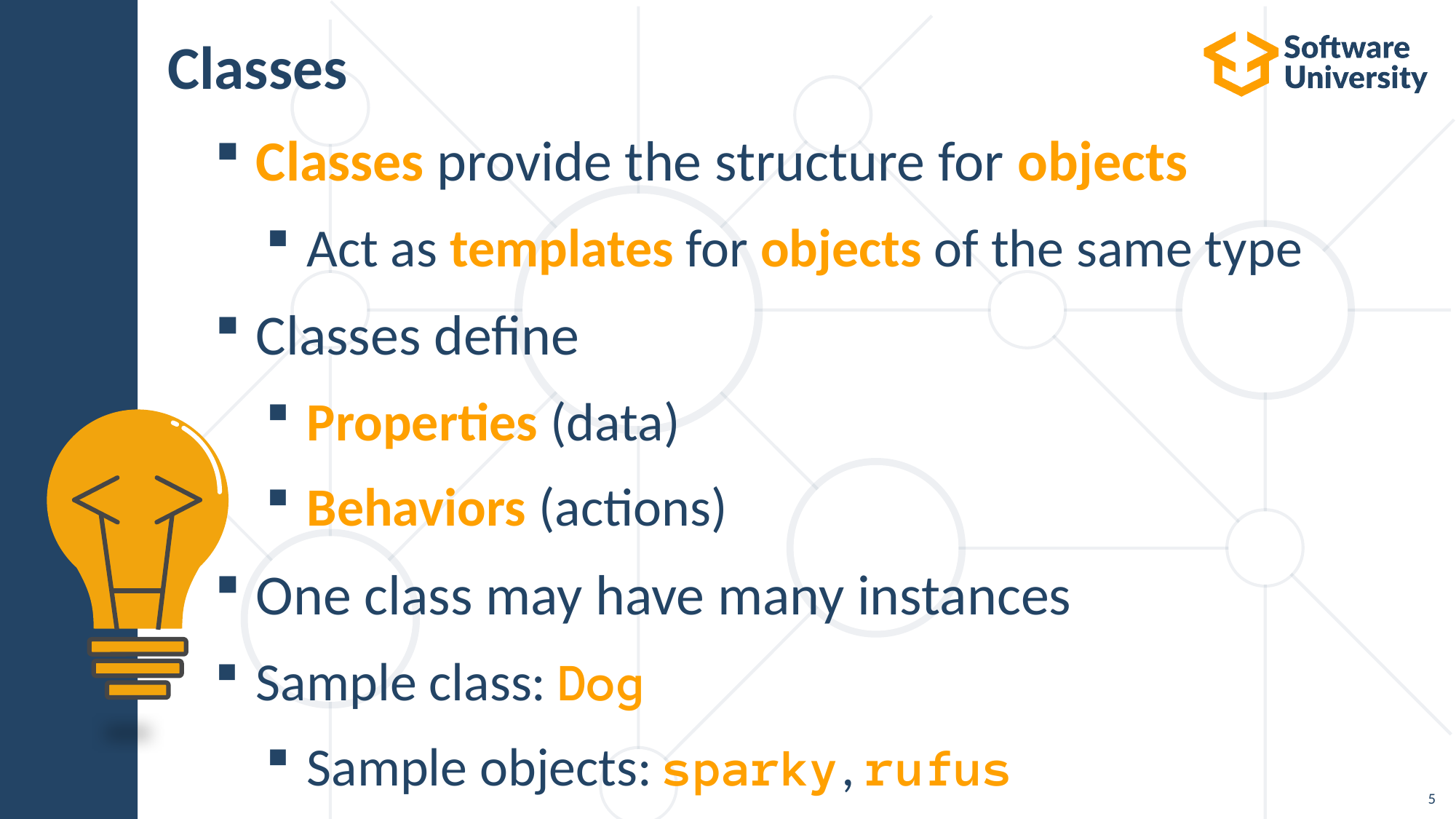

# Classes
Classes provide the structure for objects
Act as templates for objects of the same type
Classes define
Properties (data)
Behaviors (actions)
One class may have many instances
Sample class: Dog
Sample objects: sparky, rufus

5